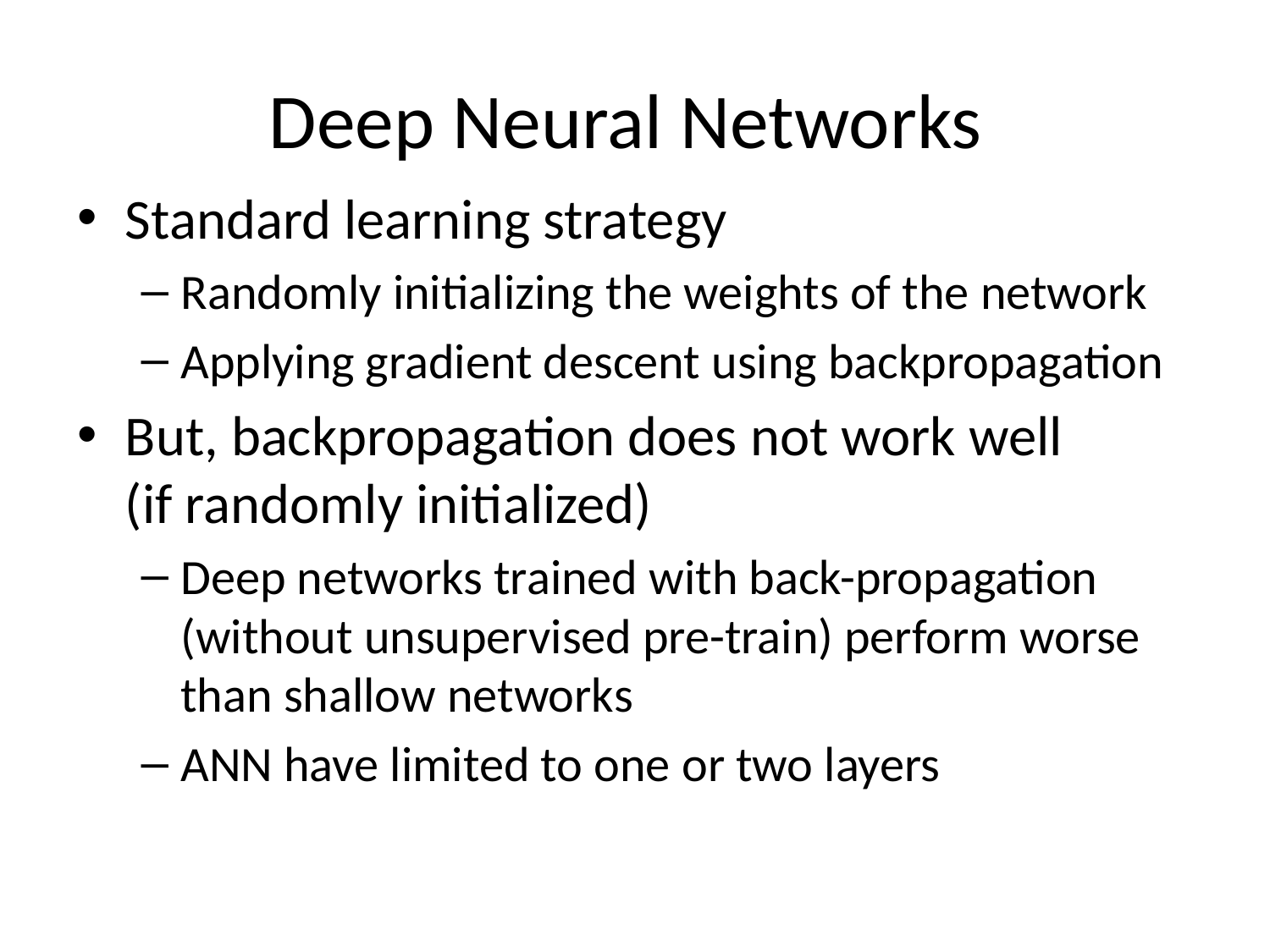

# Deep Neural Networks
Standard learning strategy
Randomly initializing the weights of the network
Applying gradient descent using backpropagation
But, backpropagation does not work well
(if randomly initialized)
Deep networks trained with back-propagation (without unsupervised pre-train) perform worse than shallow networks
ANN have limited to one or two layers